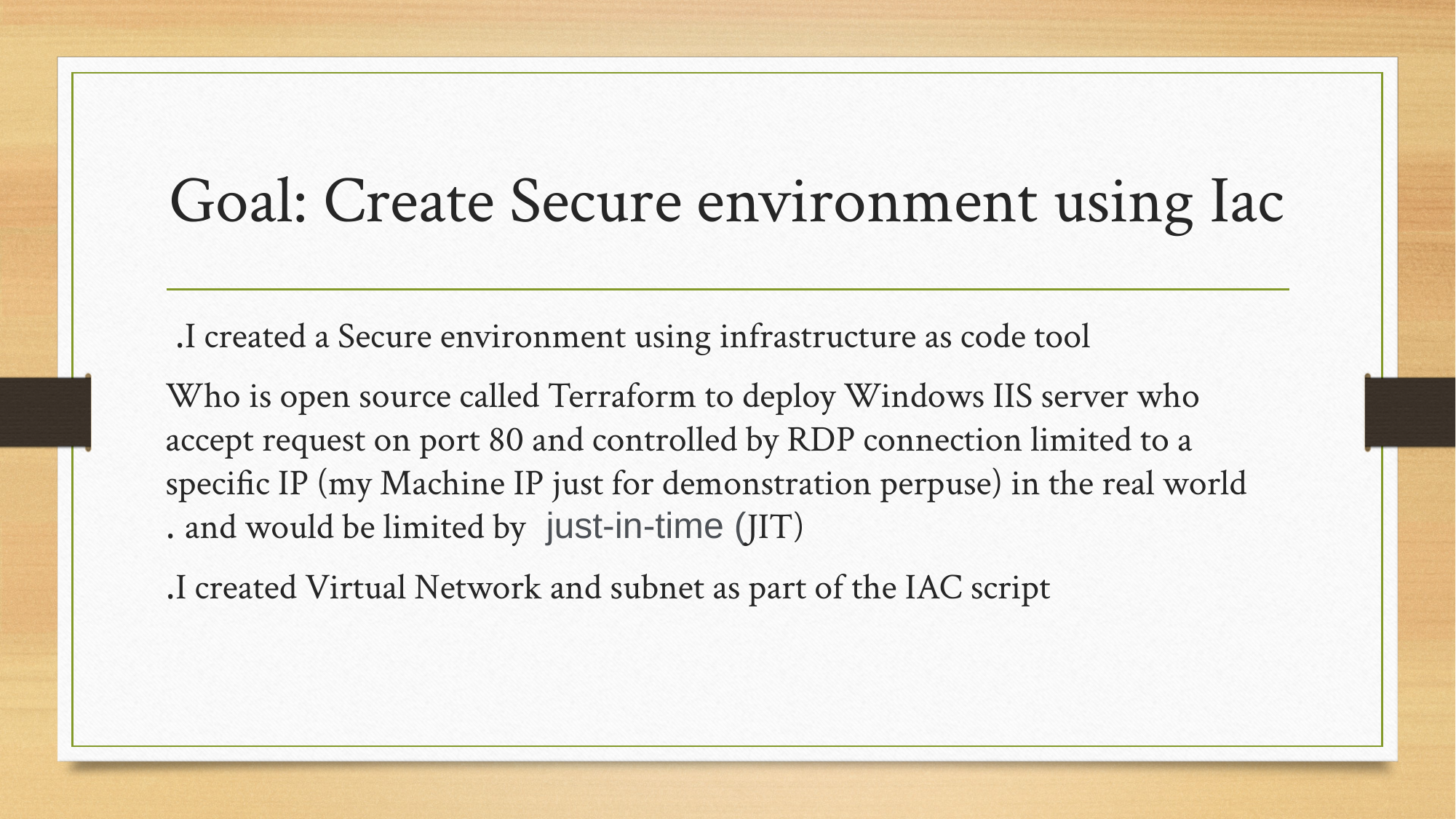

# Goal: Create Secure environment using Iac
I created a Secure environment using infrastructure as code tool.
Who is open source called Terraform to deploy Windows IIS server who accept request on port 80 and controlled by RDP connection limited to a specific IP (my Machine IP just for demonstration perpuse) in the real world and would be limited by  just-in-time (JIT) .
I created Virtual Network and subnet as part of the IAC script.